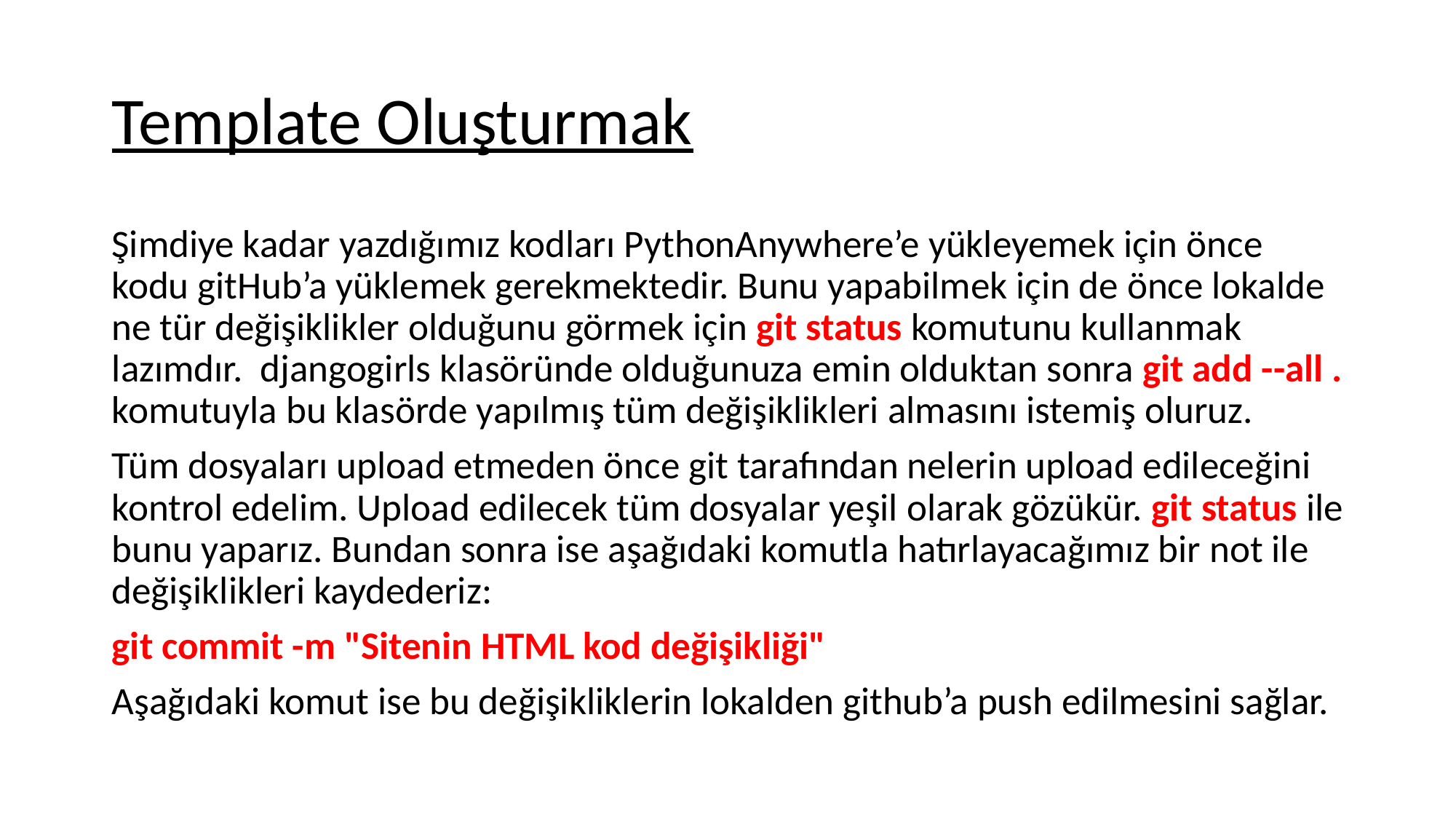

# Template Oluşturmak
Şimdiye kadar yazdığımız kodları PythonAnywhere’e yükleyemek için önce kodu gitHub’a yüklemek gerekmektedir. Bunu yapabilmek için de önce lokalde ne tür değişiklikler olduğunu görmek için git status komutunu kullanmak lazımdır.  djangogirls klasöründe olduğunuza emin olduktan sonra git add --all . komutuyla bu klasörde yapılmış tüm değişiklikleri almasını istemiş oluruz.
Tüm dosyaları upload etmeden önce git tarafından nelerin upload edileceğini kontrol edelim. Upload edilecek tüm dosyalar yeşil olarak gözükür. git status ile bunu yaparız. Bundan sonra ise aşağıdaki komutla hatırlayacağımız bir not ile değişiklikleri kaydederiz:
git commit -m "Sitenin HTML kod değişikliği"
Aşağıdaki komut ise bu değişikliklerin lokalden github’a push edilmesini sağlar.